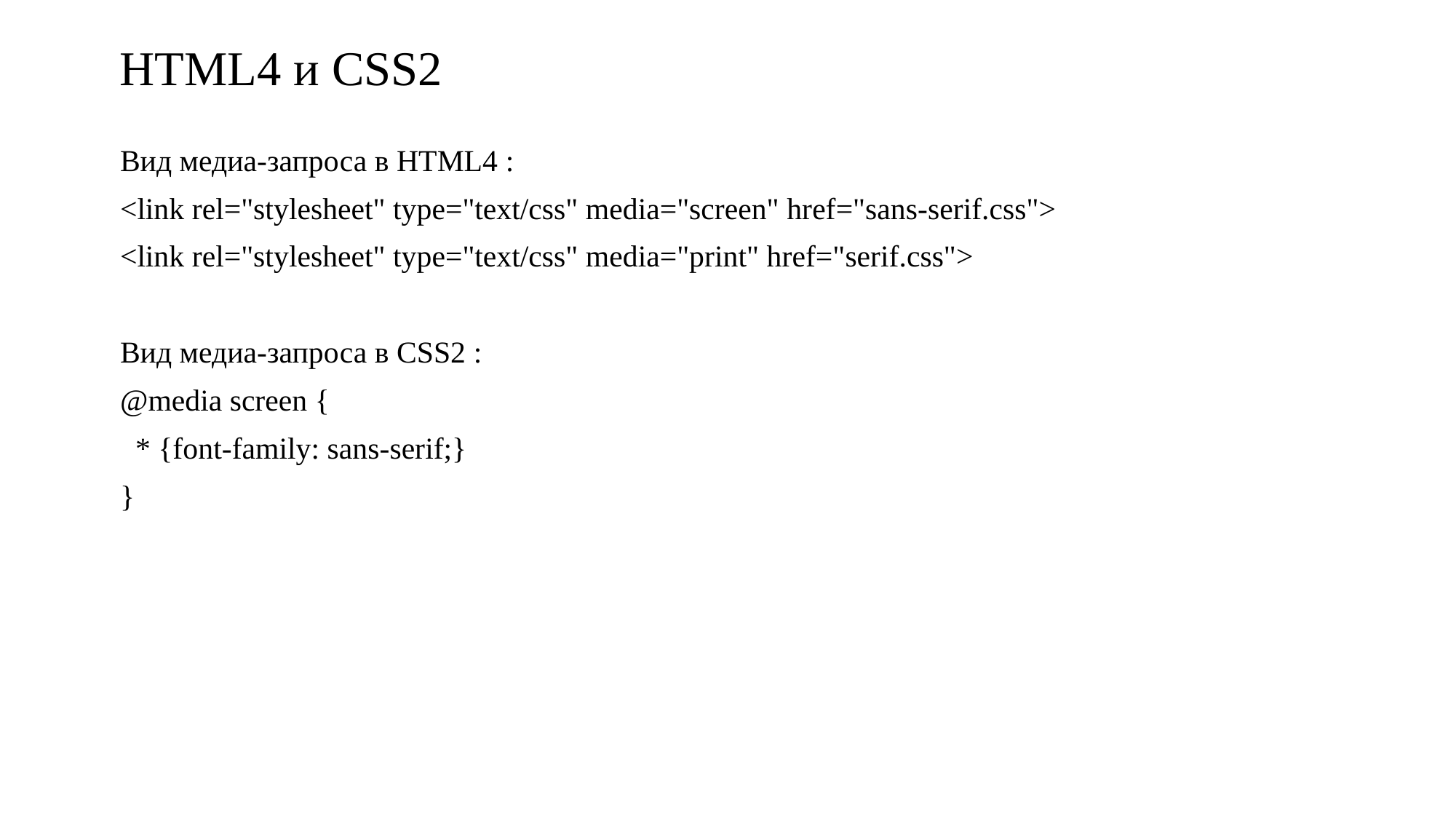

# HTML4 и CSS2
Вид медиа-запроса в HTML4 :
<link rel="stylesheet" type="text/css" media="screen" href="sans-serif.css">
<link rel="stylesheet" type="text/css" media="print" href="serif.css">

Вид медиа-запроса в CSS2 :
@media screen {
  * {font-family: sans-serif;}
}